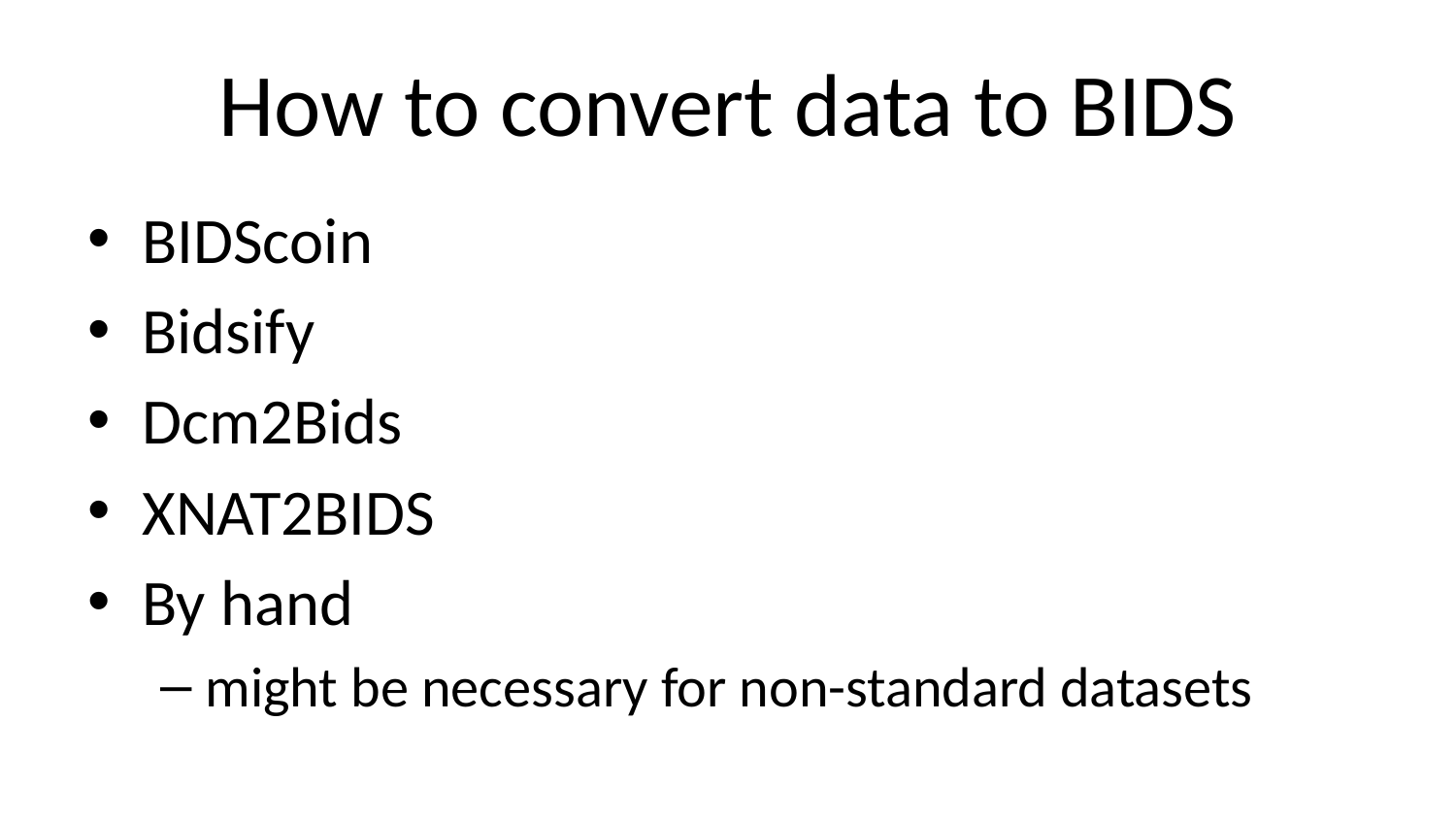

# How to convert data to BIDS
BIDScoin
Bidsify
Dcm2Bids
XNAT2BIDS
By hand
might be necessary for non-standard datasets